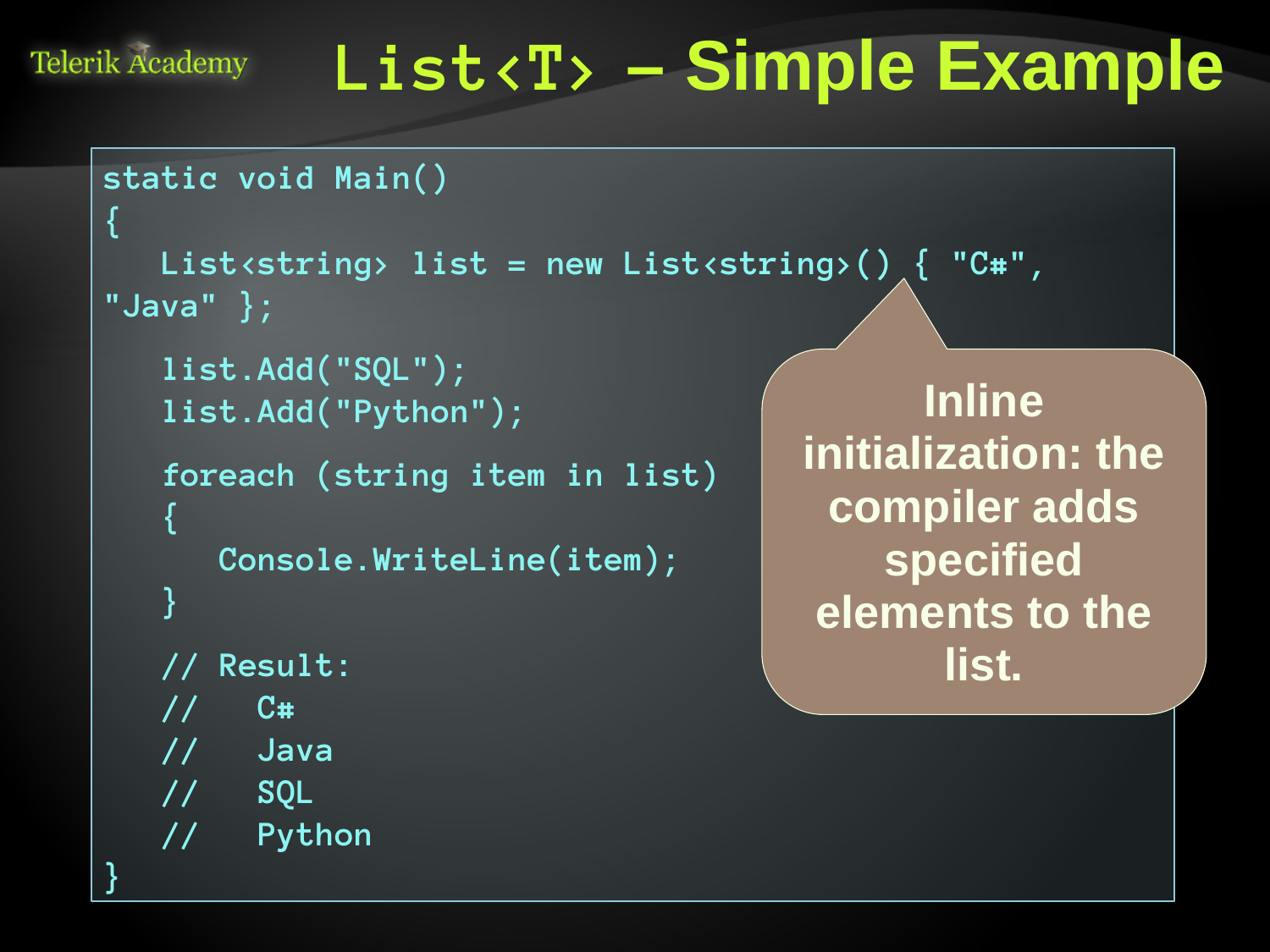

# List<T> – Simple Example
static void Main()
{
   List<string> list = new List<string>() { "C#", "Java" };
   list.Add("SQL");
   list.Add("Python");
   foreach (string item in list)
   {
      Console.WriteLine(item);
   }
   // Result:
   //   C#
   //   Java
   //   SQL
   //   Python
}
Inline initialization: the compiler adds specified elements to the list.